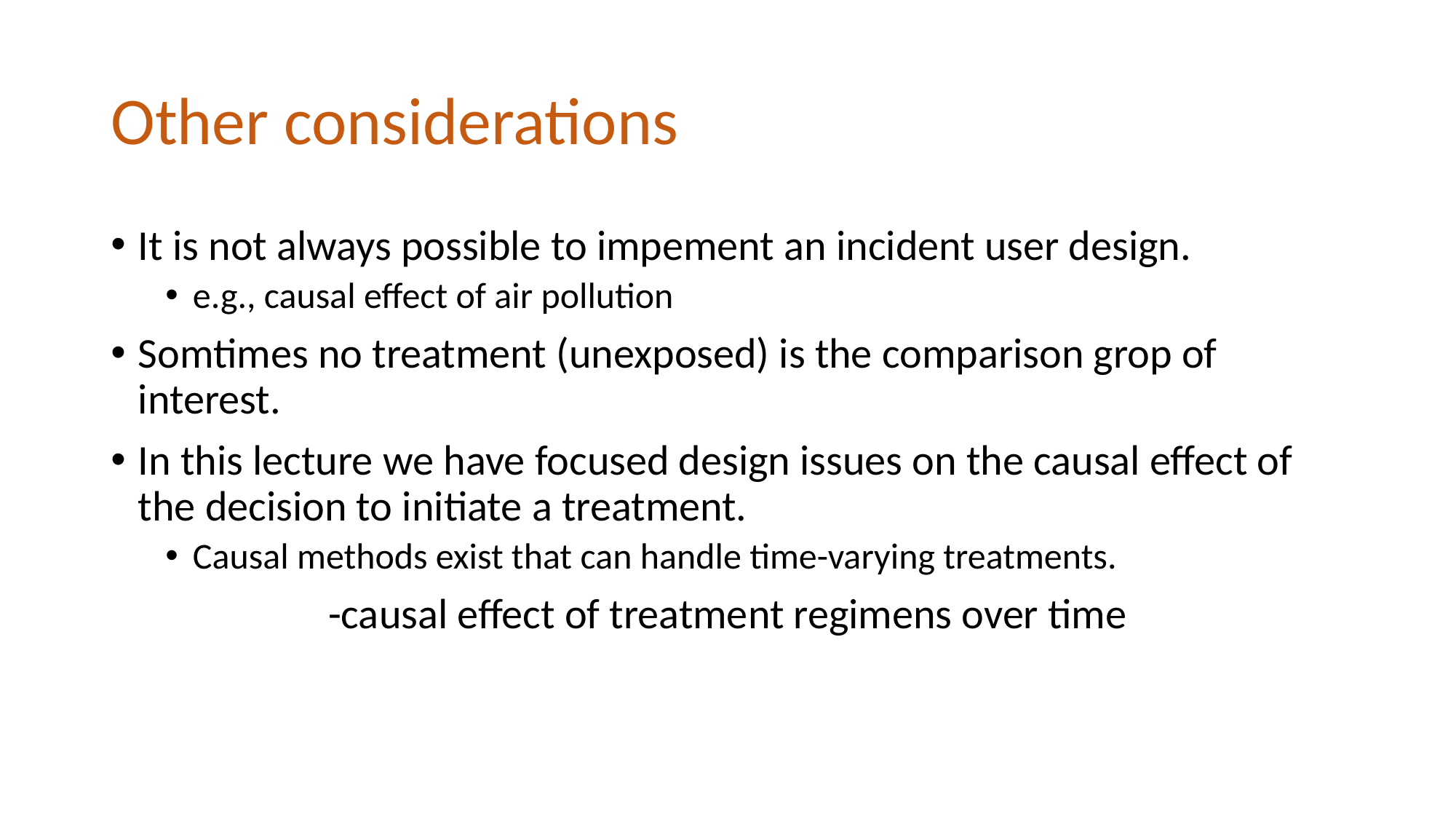

# Other considerations
It is not always possible to impement an incident user design.
e.g., causal effect of air pollution
Somtimes no treatment (unexposed) is the comparison grop of interest.
In this lecture we have focused design issues on the causal effect of the decision to initiate a treatment.
Causal methods exist that can handle time-varying treatments.
-causal effect of treatment regimens over time